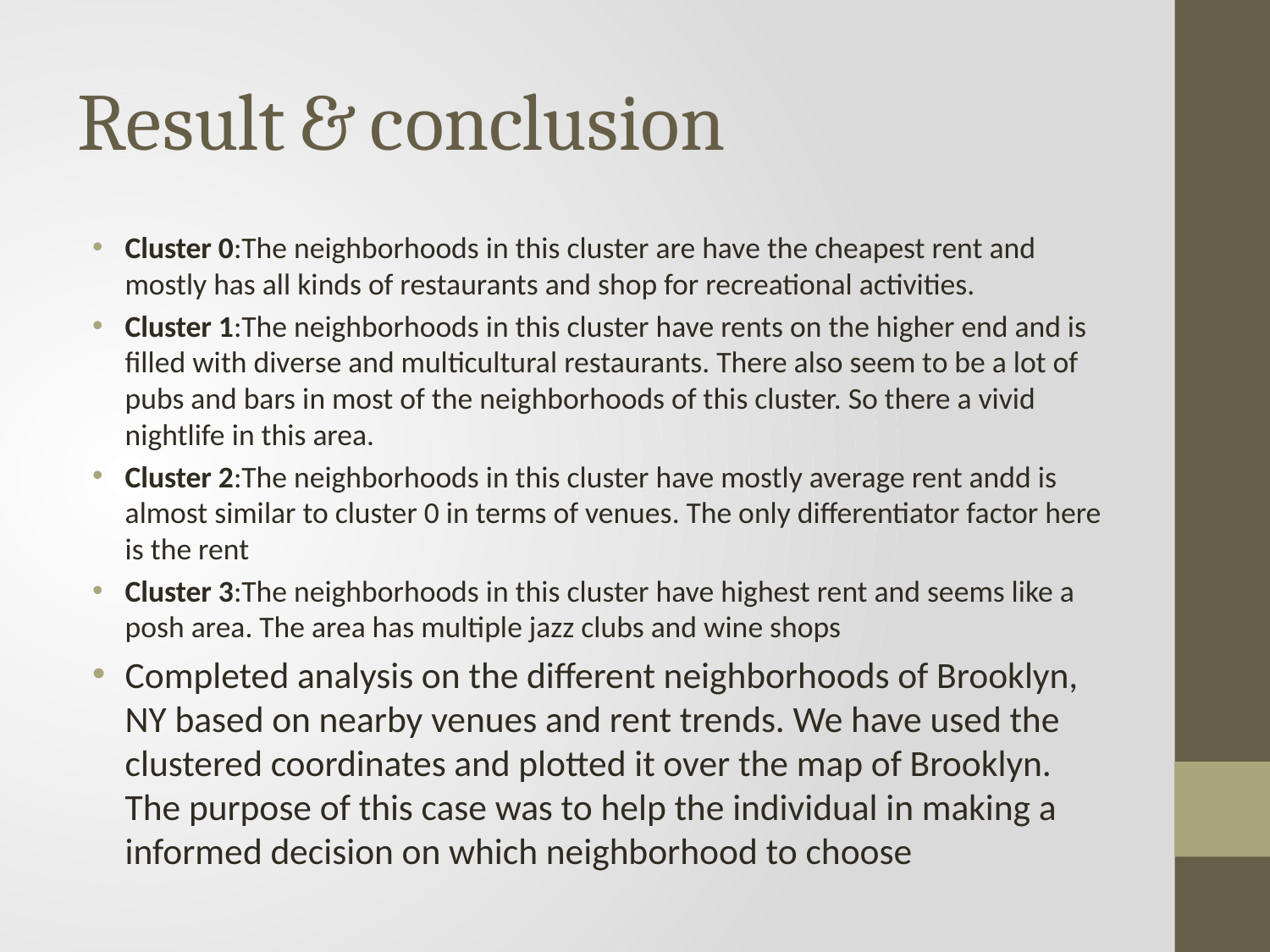

# Result & conclusion
Cluster 0:The neighborhoods in this cluster are have the cheapest rent and mostly has all kinds of restaurants and shop for recreational activities.
Cluster 1:The neighborhoods in this cluster have rents on the higher end and is filled with diverse and multicultural restaurants. There also seem to be a lot of pubs and bars in most of the neighborhoods of this cluster. So there a vivid nightlife in this area.
Cluster 2:The neighborhoods in this cluster have mostly average rent andd is almost similar to cluster 0 in terms of venues. The only differentiator factor here is the rent
Cluster 3:The neighborhoods in this cluster have highest rent and seems like a posh area. The area has multiple jazz clubs and wine shops
Completed analysis on the different neighborhoods of Brooklyn, NY based on nearby venues and rent trends. We have used the clustered coordinates and plotted it over the map of Brooklyn. The purpose of this case was to help the individual in making a informed decision on which neighborhood to choose